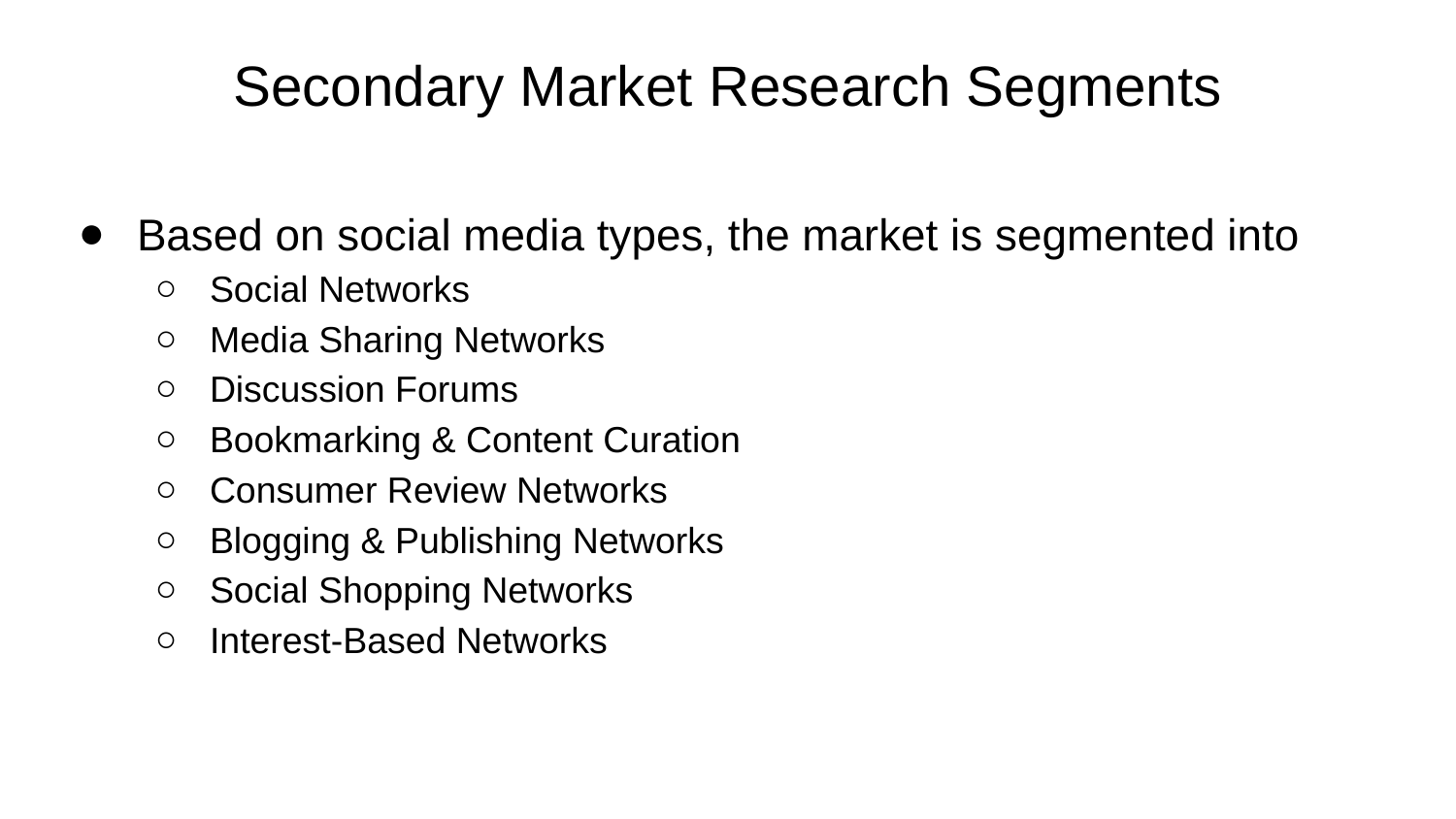

# Secondary Market Research Segments
Based on social media types, the market is segmented into
Social Networks
Media Sharing Networks
Discussion Forums
Bookmarking & Content Curation
Consumer Review Networks
Blogging & Publishing Networks
Social Shopping Networks
Interest-Based Networks